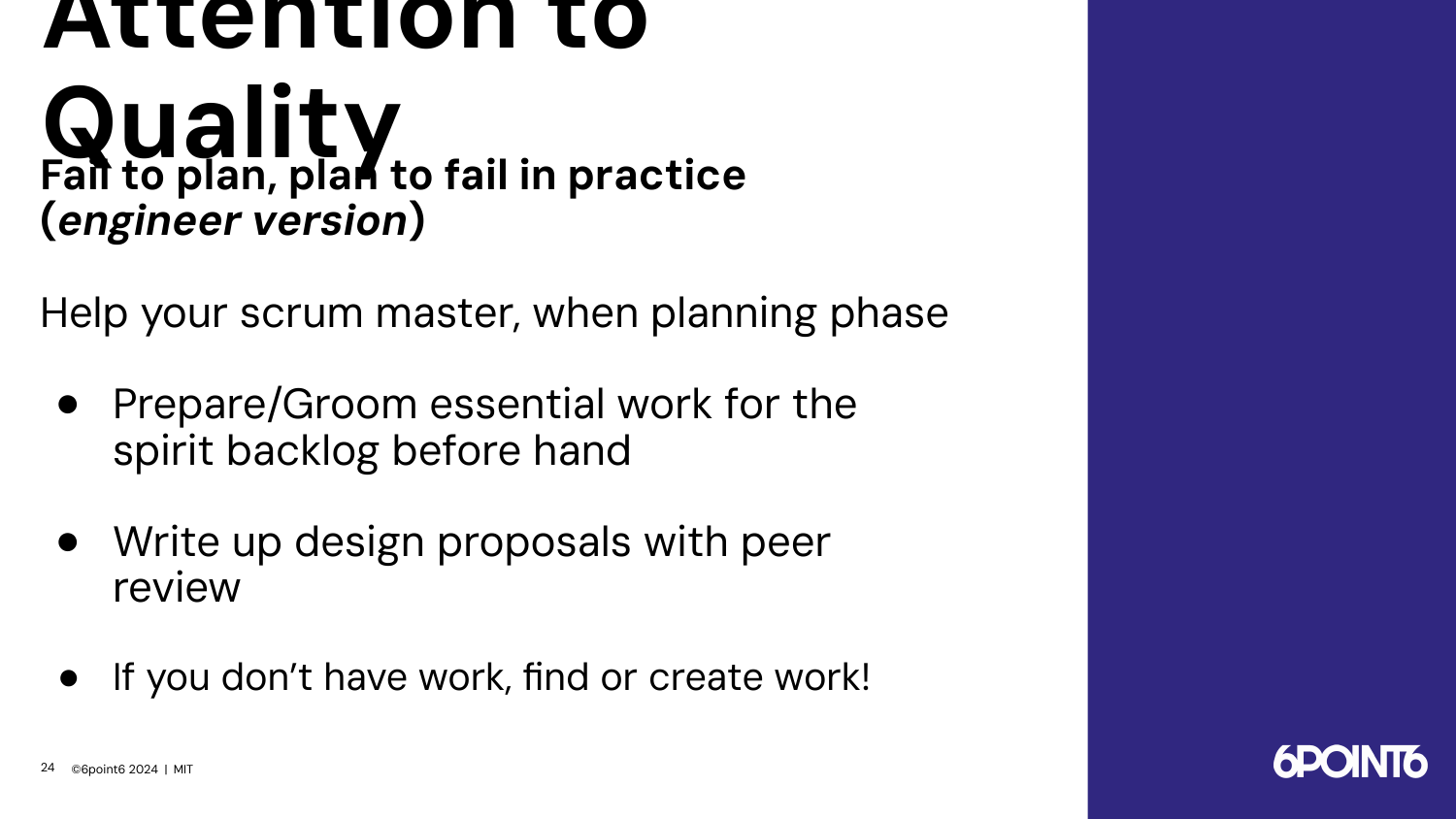

# Attention to Quality
Fail to plan, plan to fail in practice
(engineer version)

Help your scrum master, when planning phase
Prepare/Groom essential work for the spirit backlog before hand
Write up design proposals with peer review

If you don’t have work, find or create work!
24